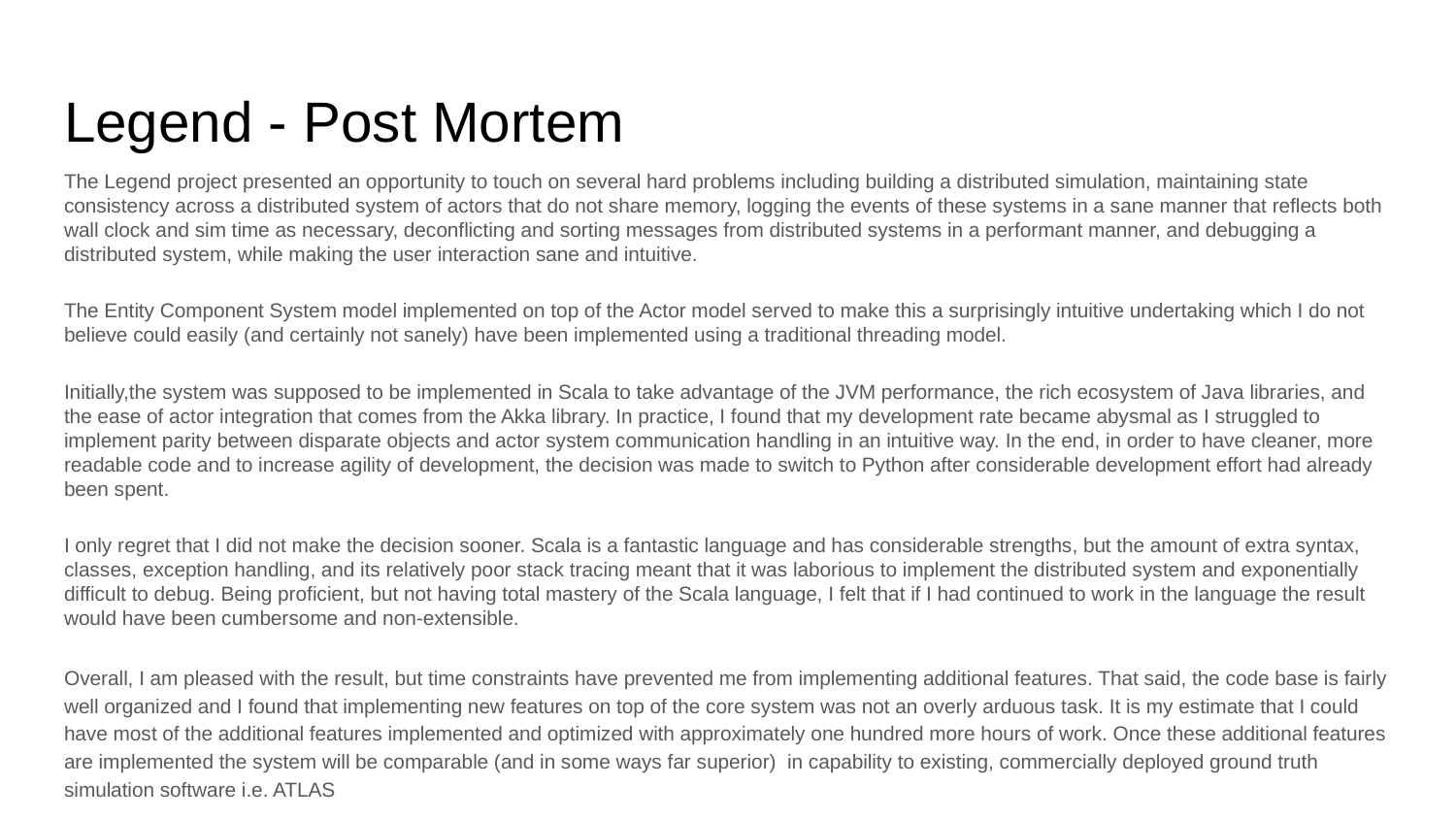

# Legend - Post Mortem
The Legend project presented an opportunity to touch on several hard problems including building a distributed simulation, maintaining state consistency across a distributed system of actors that do not share memory, logging the events of these systems in a sane manner that reflects both wall clock and sim time as necessary, deconflicting and sorting messages from distributed systems in a performant manner, and debugging a distributed system, while making the user interaction sane and intuitive.
The Entity Component System model implemented on top of the Actor model served to make this a surprisingly intuitive undertaking which I do not believe could easily (and certainly not sanely) have been implemented using a traditional threading model.
Initially,the system was supposed to be implemented in Scala to take advantage of the JVM performance, the rich ecosystem of Java libraries, and the ease of actor integration that comes from the Akka library. In practice, I found that my development rate became abysmal as I struggled to implement parity between disparate objects and actor system communication handling in an intuitive way. In the end, in order to have cleaner, more readable code and to increase agility of development, the decision was made to switch to Python after considerable development effort had already been spent.
I only regret that I did not make the decision sooner. Scala is a fantastic language and has considerable strengths, but the amount of extra syntax, classes, exception handling, and its relatively poor stack tracing meant that it was laborious to implement the distributed system and exponentially difficult to debug. Being proficient, but not having total mastery of the Scala language, I felt that if I had continued to work in the language the result would have been cumbersome and non-extensible.
Overall, I am pleased with the result, but time constraints have prevented me from implementing additional features. That said, the code base is fairly well organized and I found that implementing new features on top of the core system was not an overly arduous task. It is my estimate that I could have most of the additional features implemented and optimized with approximately one hundred more hours of work. Once these additional features are implemented the system will be comparable (and in some ways far superior)  in capability to existing, commercially deployed ground truth simulation software i.e. ATLAS